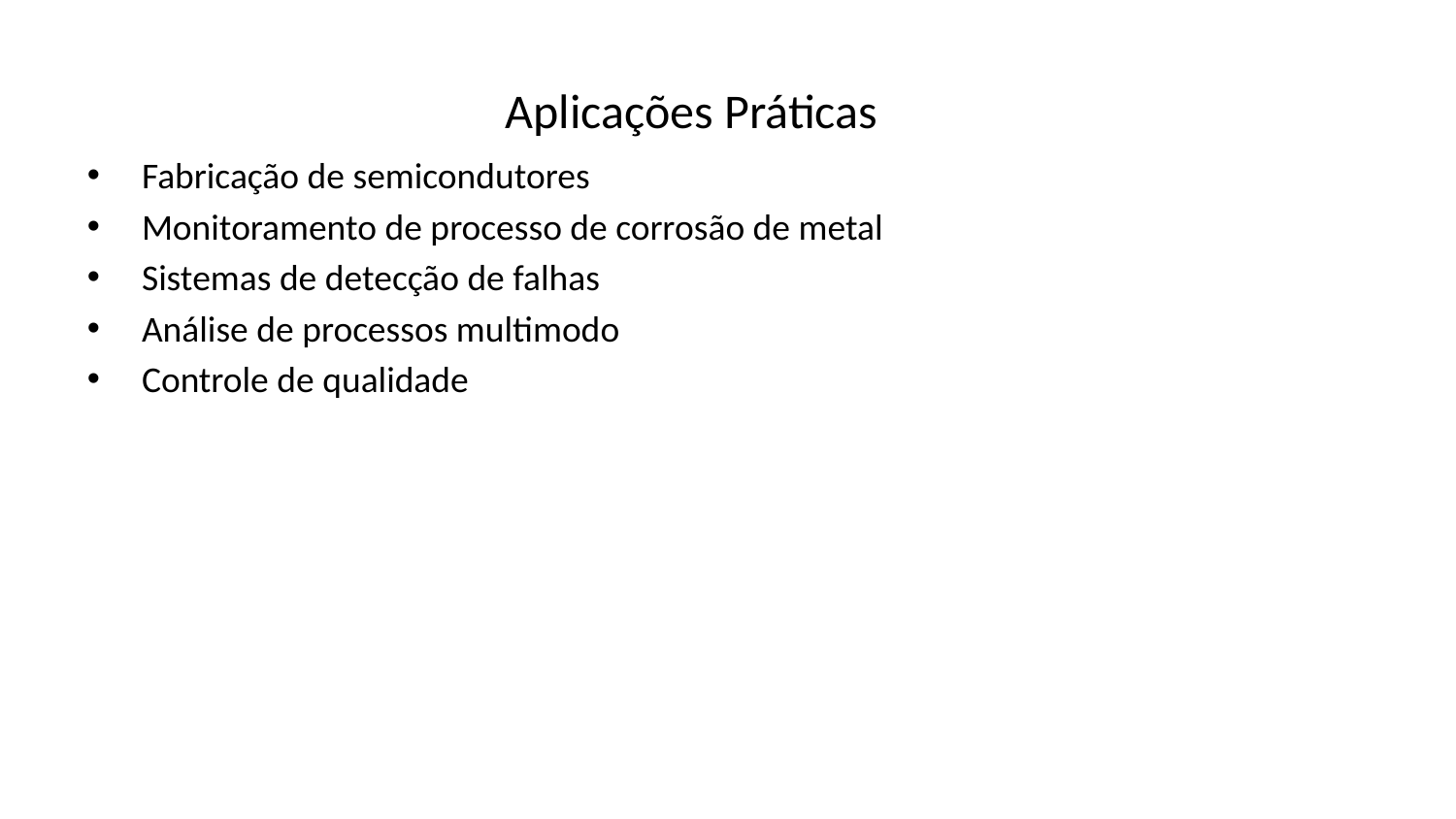

Aplicações Práticas
Fabricação de semicondutores
Monitoramento de processo de corrosão de metal
Sistemas de detecção de falhas
Análise de processos multimodo
Controle de qualidade